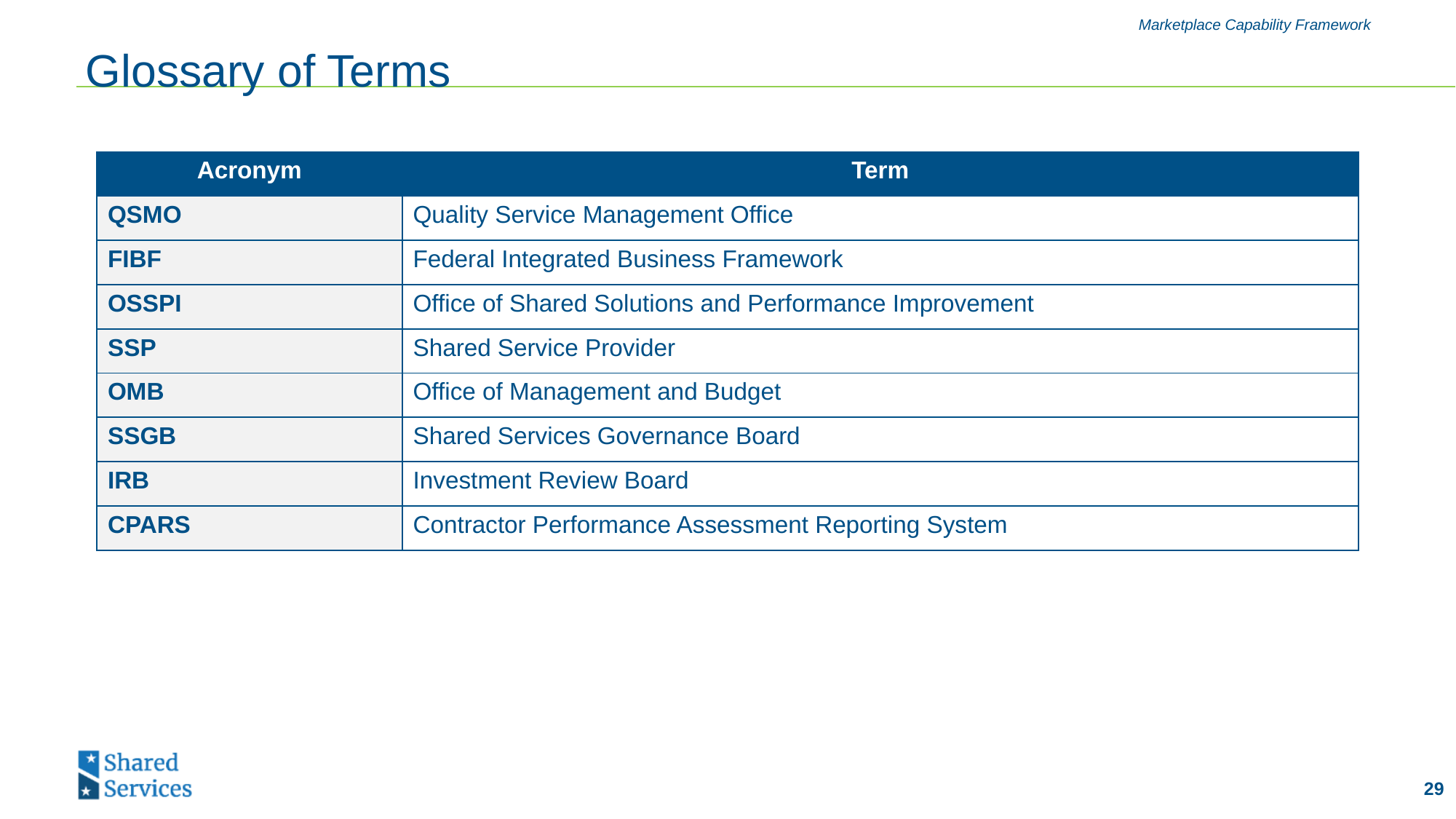

Marketplace Capability Framework
# Glossary of Terms
| Acronym | Term |
| --- | --- |
| QSMO | Quality Service Management Office |
| FIBF | Federal Integrated Business Framework |
| OSSPI | Office of Shared Solutions and Performance Improvement |
| SSP | Shared Service Provider |
| OMB | Office of Management and Budget |
| SSGB | Shared Services Governance Board |
| IRB | Investment Review Board |
| CPARS | Contractor Performance Assessment Reporting System |
29